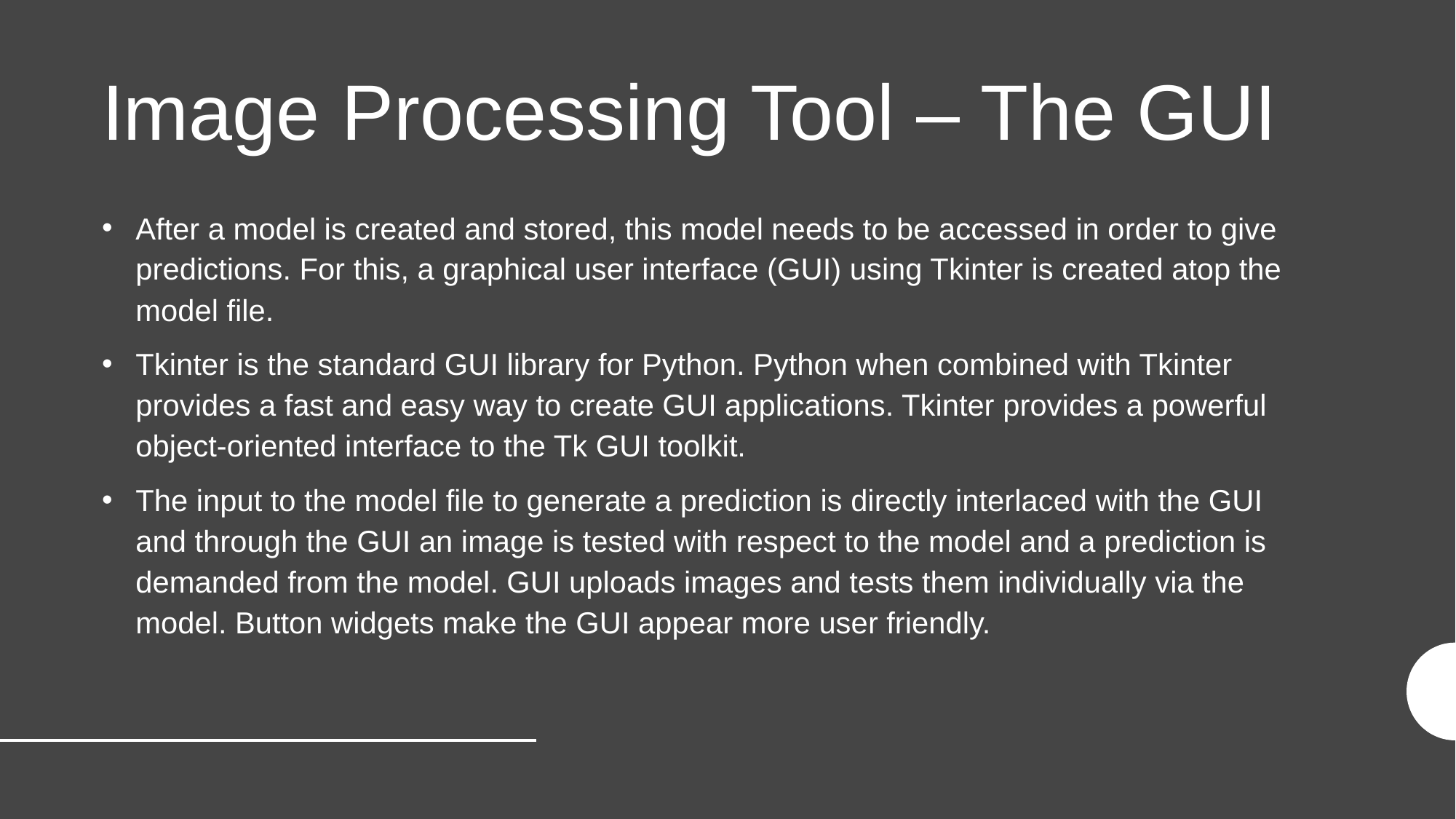

# Image Processing Tool – The GUI
After a model is created and stored, this model needs to be accessed in order to give predictions. For this, a graphical user interface (GUI) using Tkinter is created atop the model file.
Tkinter is the standard GUI library for Python. Python when combined with Tkinter provides a fast and easy way to create GUI applications. Tkinter provides a powerful object-oriented interface to the Tk GUI toolkit.
The input to the model file to generate a prediction is directly interlaced with the GUI and through the GUI an image is tested with respect to the model and a prediction is demanded from the model. GUI uploads images and tests them individually via the model. Button widgets make the GUI appear more user friendly.